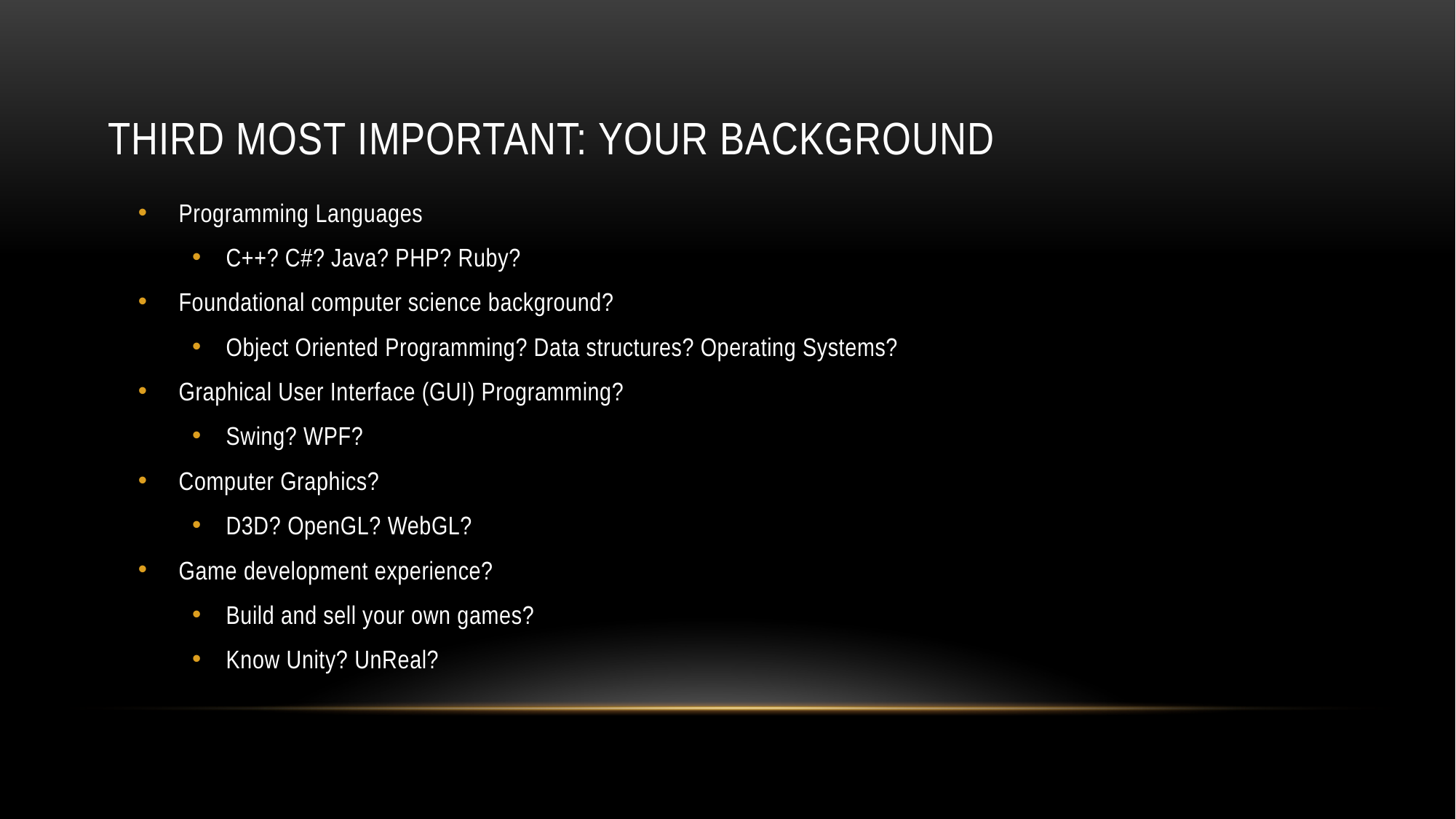

# Third Most Important: your background
Programming Languages
C++? C#? Java? PHP? Ruby?
Foundational computer science background?
Object Oriented Programming? Data structures? Operating Systems?
Graphical User Interface (GUI) Programming?
Swing? WPF?
Computer Graphics?
D3D? OpenGL? WebGL?
Game development experience?
Build and sell your own games?
Know Unity? UnReal?